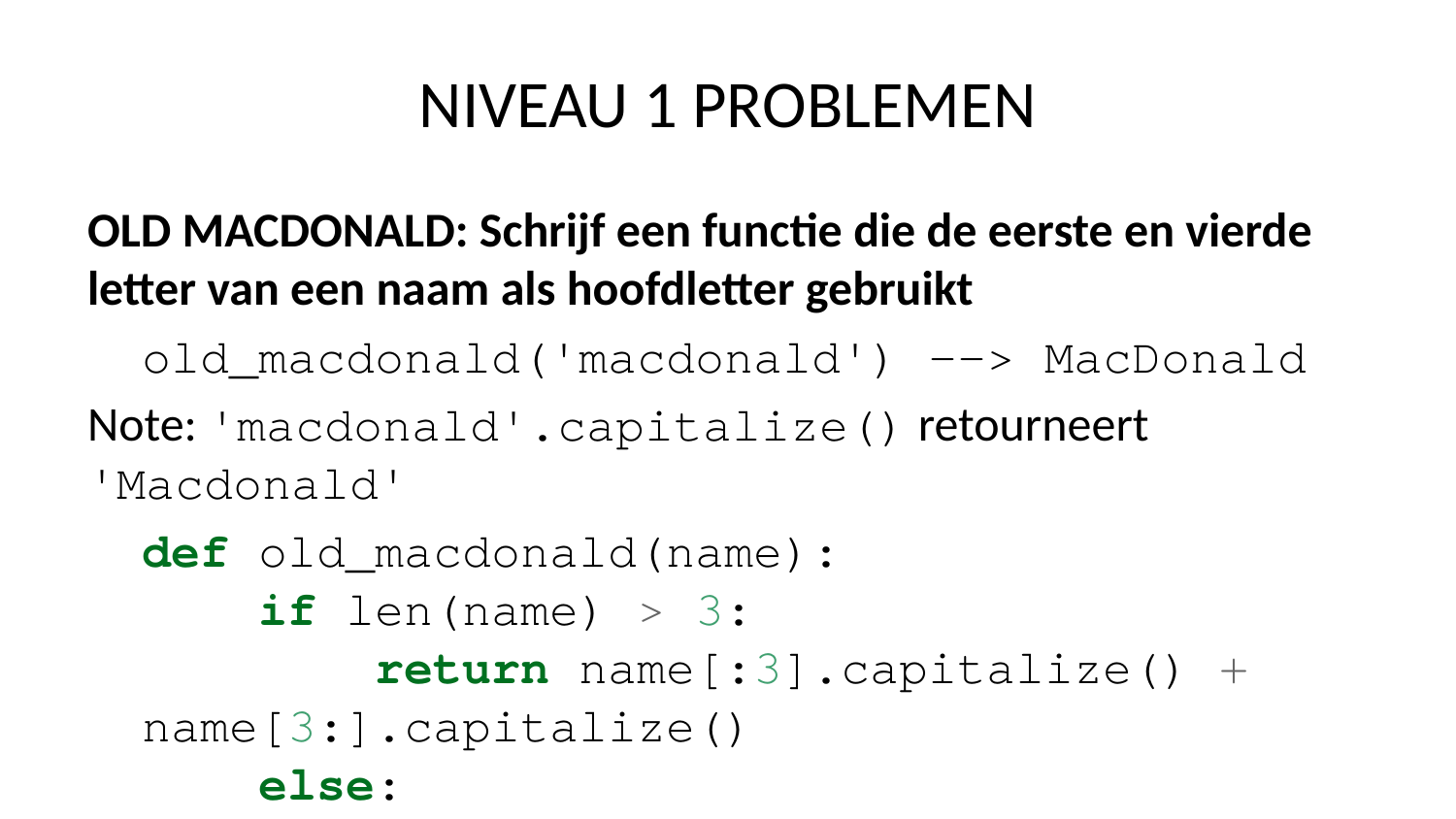

# NIVEAU 1 PROBLEMEN
OLD MACDONALD: Schrijf een functie die de eerste en vierde letter van een naam als hoofdletter gebruikt
old_macdonald('macdonald') --> MacDonald
Note: 'macdonald'.capitalize() retourneert 'Macdonald'
def old_macdonald(name):
    if len(name) > 3:
        return name[:3].capitalize() + name[3:].capitalize()
    else:
        return 'Name is too short!'
# Controleren old_macdonald('macdonald')
'MacDonald'
MASTER YODA: Geef een zin terug met de woorden omgekeerd
master_yoda('I am home') --> 'home am I'
master_yoda('We are ready') --> 'ready are We'
Opmerking: de methode .join() kan hier handig zijn. Met de methode .join() kun je strings samenvoegen in een lijst met een connectorstring. Sommige toepassingen van de methode .join() zijn bijvoorbeeld: >>> “–”.join([‘a’,‘b’,‘c’]) >>> ‘a–b–c’
Dit betekent dat als je een lijst met woorden had die je weer in een zin wilde veranderen, je ze gewoon kon samenvoegen met een enkele spatie:
>>> " ".join(['Hello','world'])
>>> "Hello world"
def master_yoda(text):
    return ' '.join(text.split()[::-1])
# Controleren master_yoda('I am home')
'home am I'
# Controleren master_yoda('We are ready')
'ready are We'
BIJNA ER: Gegeven een geheel getal n, retourneer True als n binnen 10 van 100 of 200 ligt
almost_there(90) --> True
almost_there(104) --> True
almost_there(150) --> False
almost_there(209) --> True
OPMERKING: abs(num) geeft de absolute waarde van een getal
def almost_there(n):
    return ((abs(100 - n) <= 10) or (abs(200 - n) <= 10))
# Controleren almost_there(90)
True
# Controleren almost_there(104)
True
# Controleren almost_there(150)
False
# Controleren almost_there(209)
True